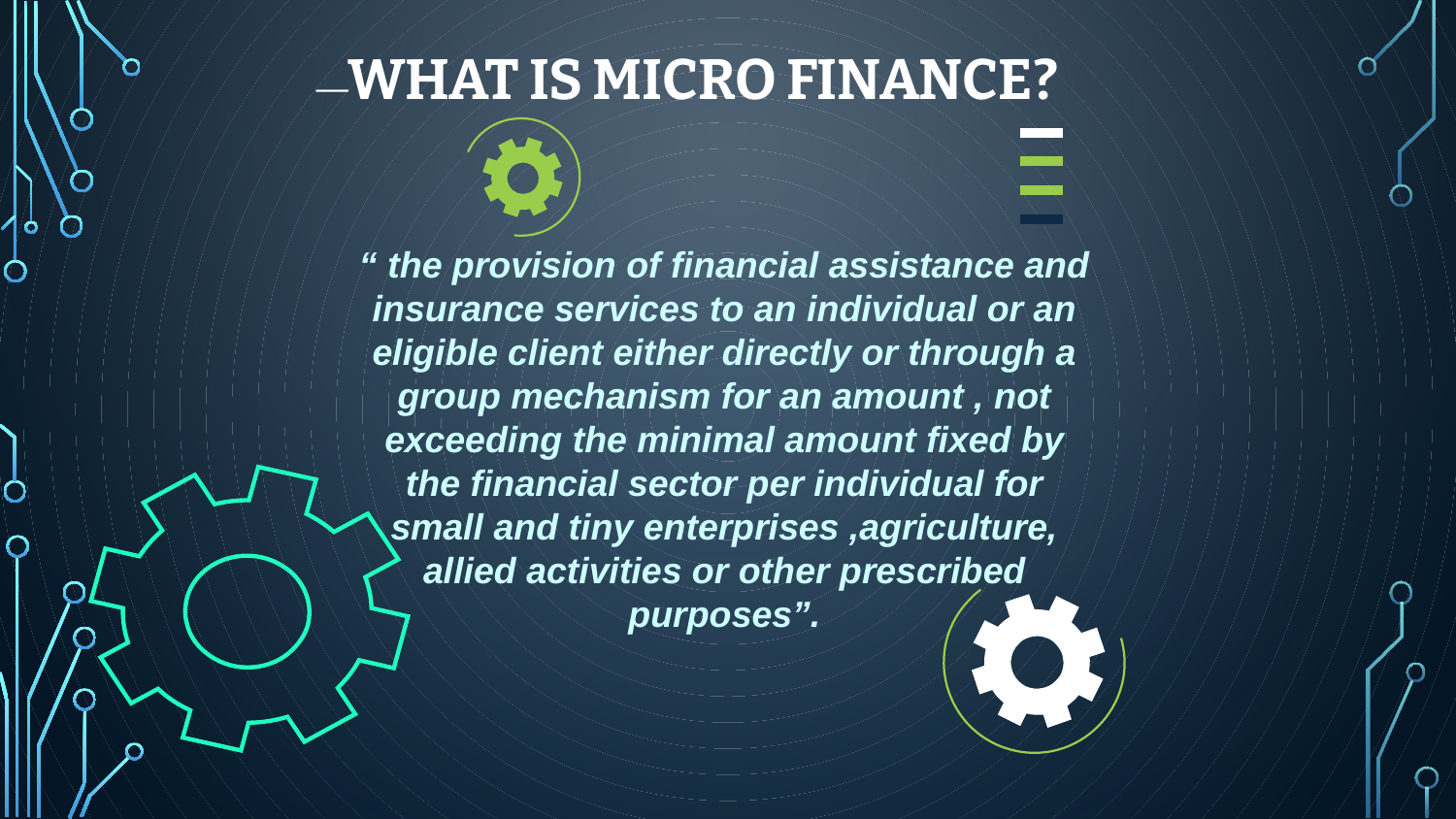

# —What is Micro Finance?

“ the provision of financial assistance and insurance services to an individual or an eligible client either directly or through a group mechanism for an amount , not exceeding the minimal amount fixed by the financial sector per individual for small and tiny enterprises ,agriculture, allied activities or other prescribed purposes”.